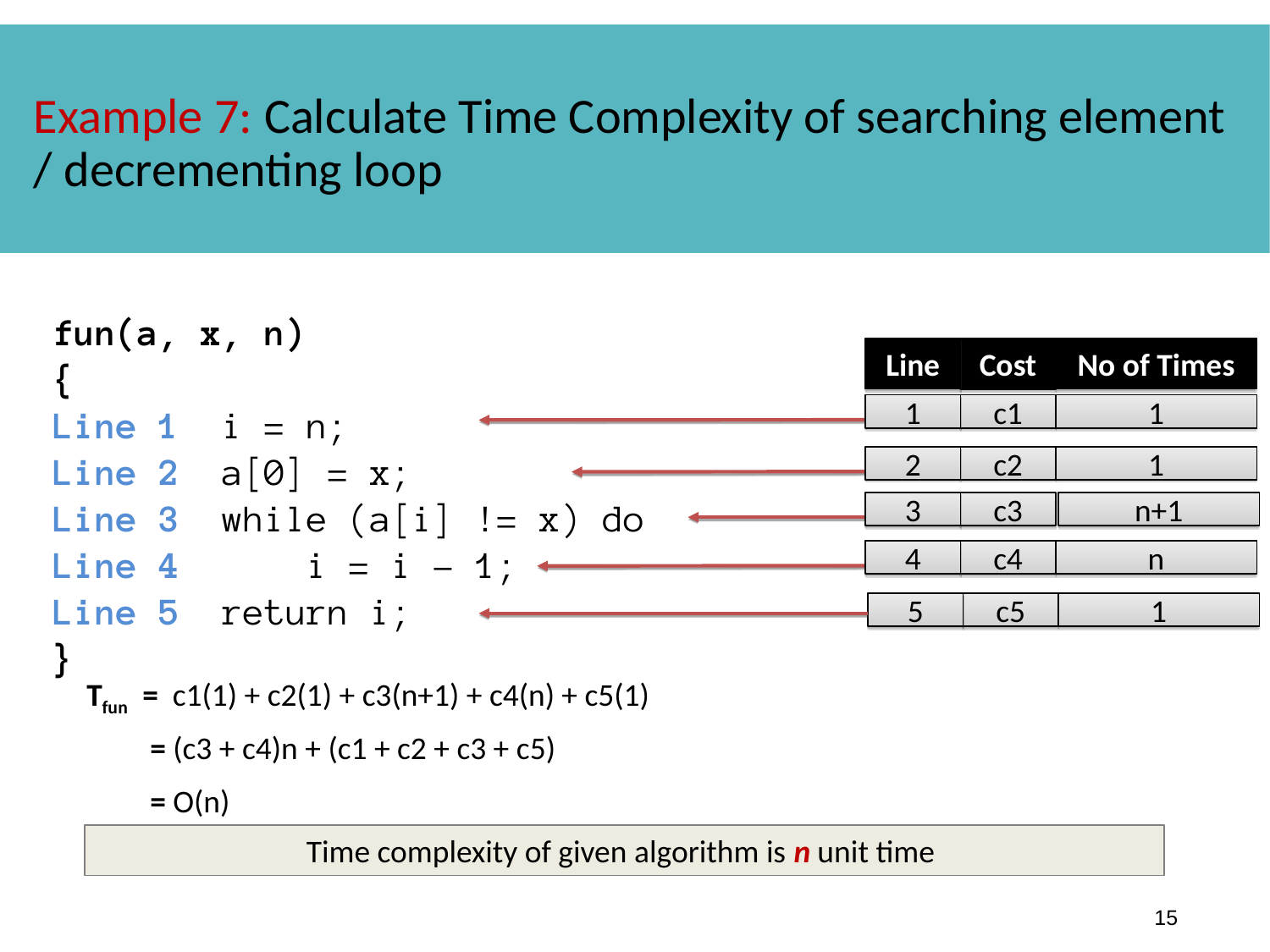

Example 7: Calculate Time Complexity of searching element / decrementing loop
fun(a, x, n)
{
Line 1  i = n;
Line 2  a[0] = x;
Line 3  while (a[i] != x) do
Line 4  		i = i - 1;
Line 5  return i;
}
Line
No of Times
Cost
1
c1
1
2
c2
1
3
c3
n+1
4
c4
n
5
c5
1
Tfun  =  c1(1) + c2(1) + c3(n+1) + c4(n) + c5(1)
= (c3 + c4)n + (c1 + c2 + c3 + c5)
= O(n)
Time complexity of given algorithm is n unit time
15